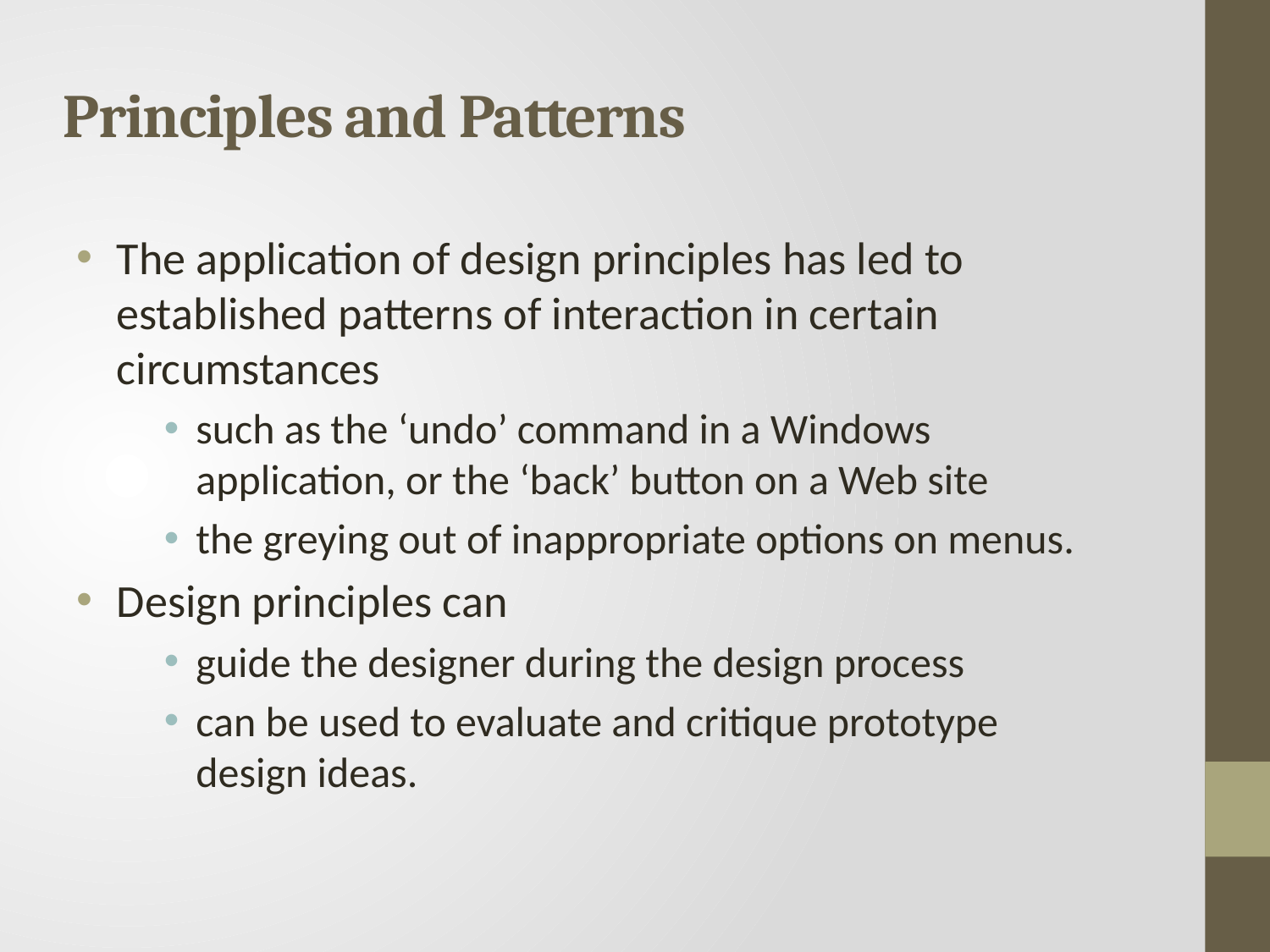

# Principles and Patterns
The application of design principles has led to established patterns of interaction in certain circumstances
such as the ‘undo’ command in a Windows application, or the ‘back’ button on a Web site
the greying out of inappropriate options on menus.
Design principles can
guide the designer during the design process
can be used to evaluate and critique prototype design ideas.